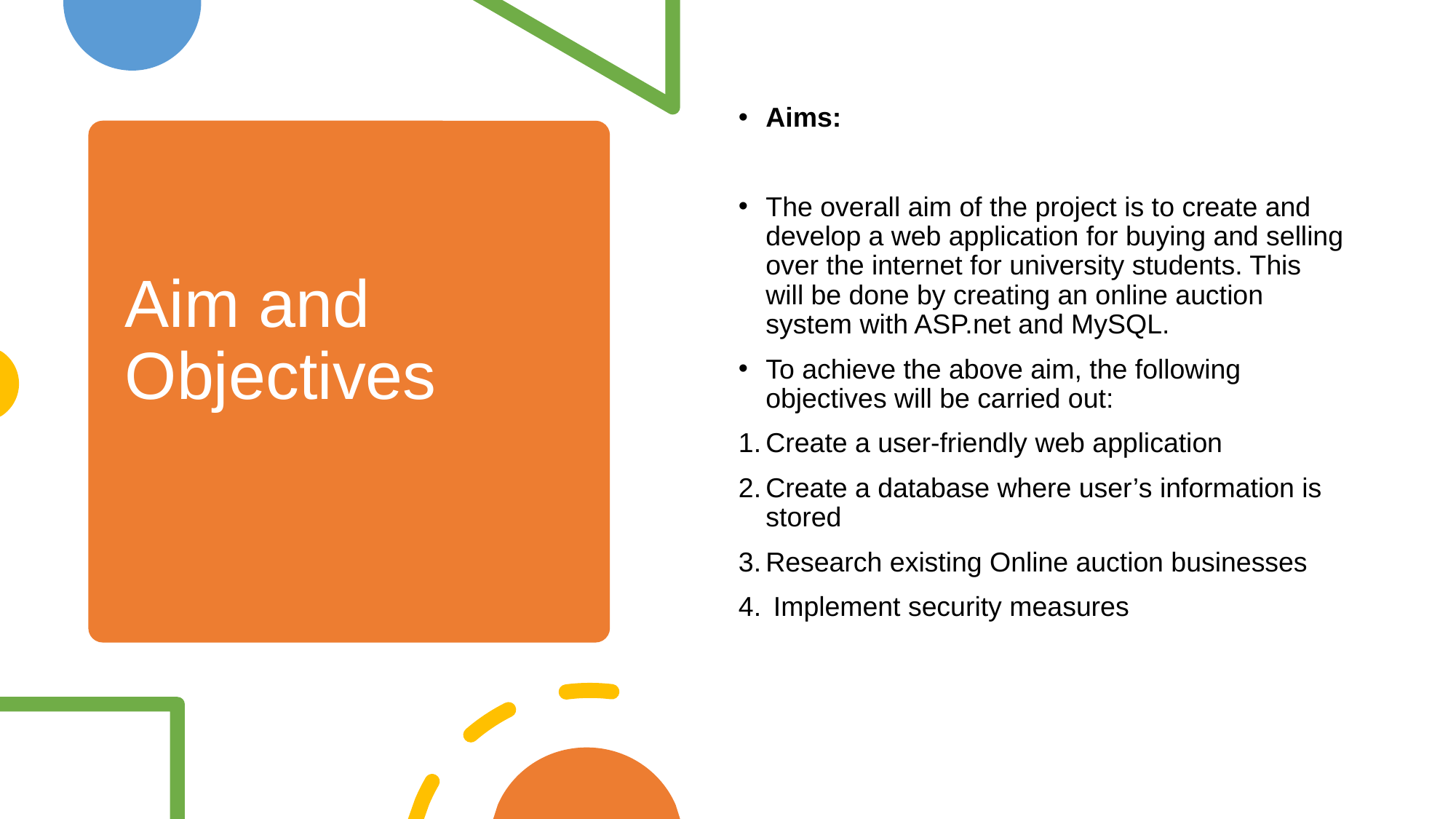

Aims:

The overall aim of the project is to create and develop a web application for buying and selling over the internet for university students. This will be done by creating an online auction system with ASP.net and MySQL.
To achieve the above aim, the following objectives will be carried out:
Create a user-friendly web application
Create a database where user’s information is stored
Research existing Online auction businesses
 Implement security measures

# Aim and Objectives